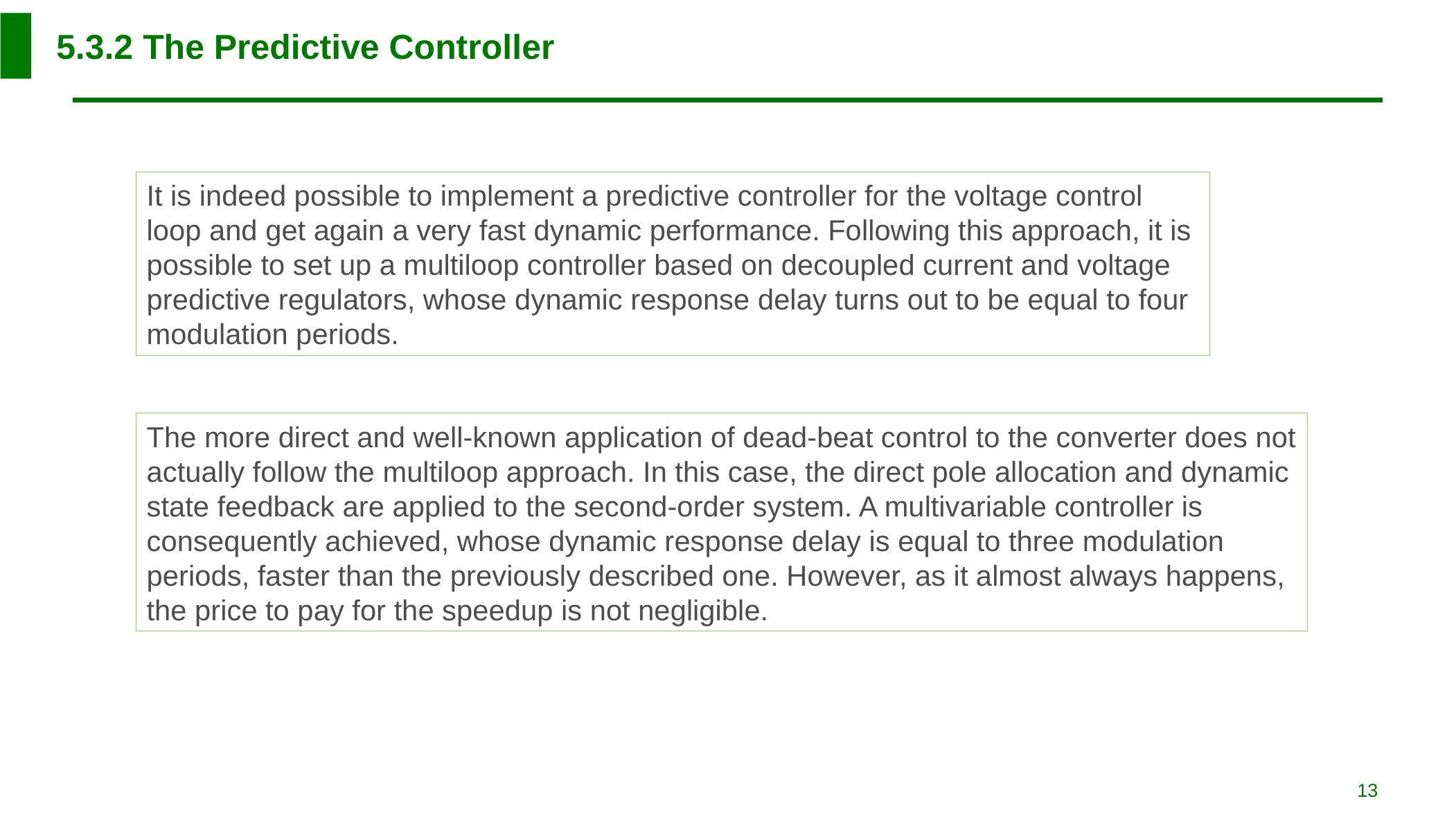

5.3.2 The Predictive Controller
It is indeed possible to implement a predictive controller for the voltage control loop and get again a very fast dynamic performance. Following this approach, it is possible to set up a multiloop controller based on decoupled current and voltage predictive regulators, whose dynamic response delay turns out to be equal to four modulation periods.
The more direct and well-known application of dead-beat control to the converter does not actually follow the multiloop approach. In this case, the direct pole allocation and dynamic state feedback are applied to the second-order system. A multivariable controller is consequently achieved, whose dynamic response delay is equal to three modulation periods, faster than the previously described one. However, as it almost always happens, the price to pay for the speedup is not negligible.
13